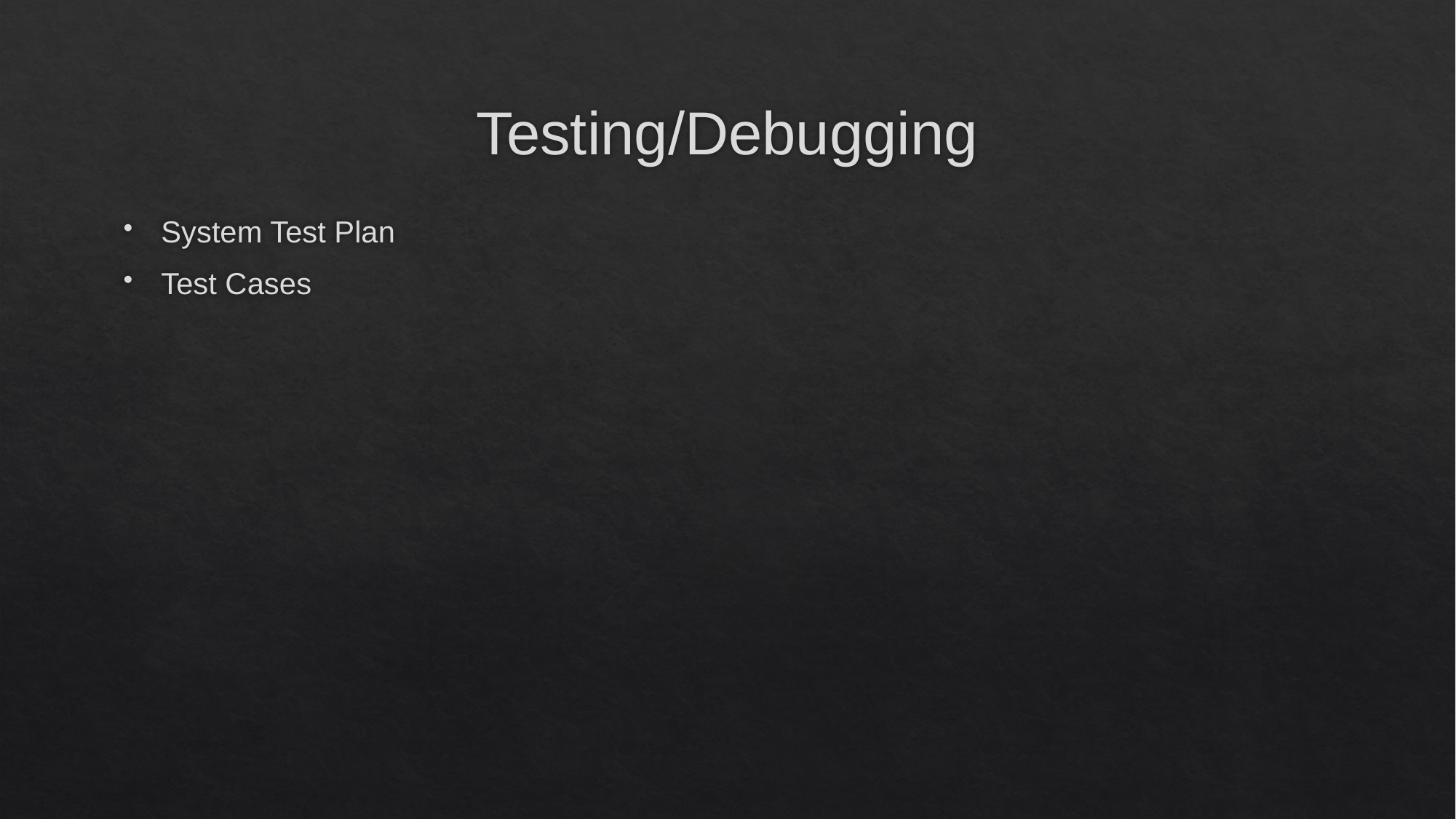

# Testing/Debugging
System Test Plan
Test Cases